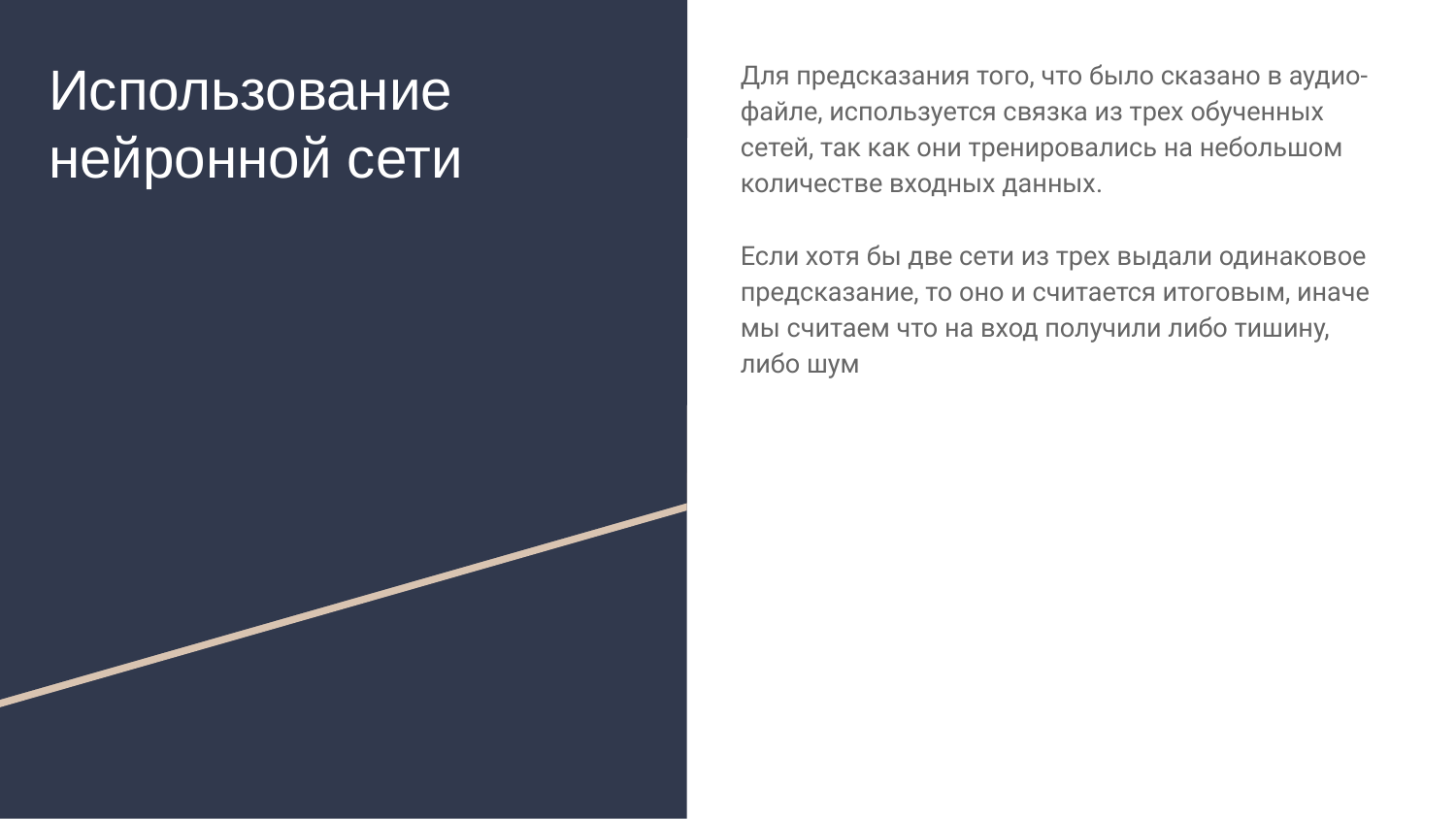

# Использование нейронной сети

Для предсказания того, что было сказано в аудио-файле, используется связка из трех обученных сетей, так как они тренировались на небольшом количестве входных данных.
Если хотя бы две сети из трех выдали одинаковое предсказание, то оно и считается итоговым, иначе мы считаем что на вход получили либо тишину, либо шум